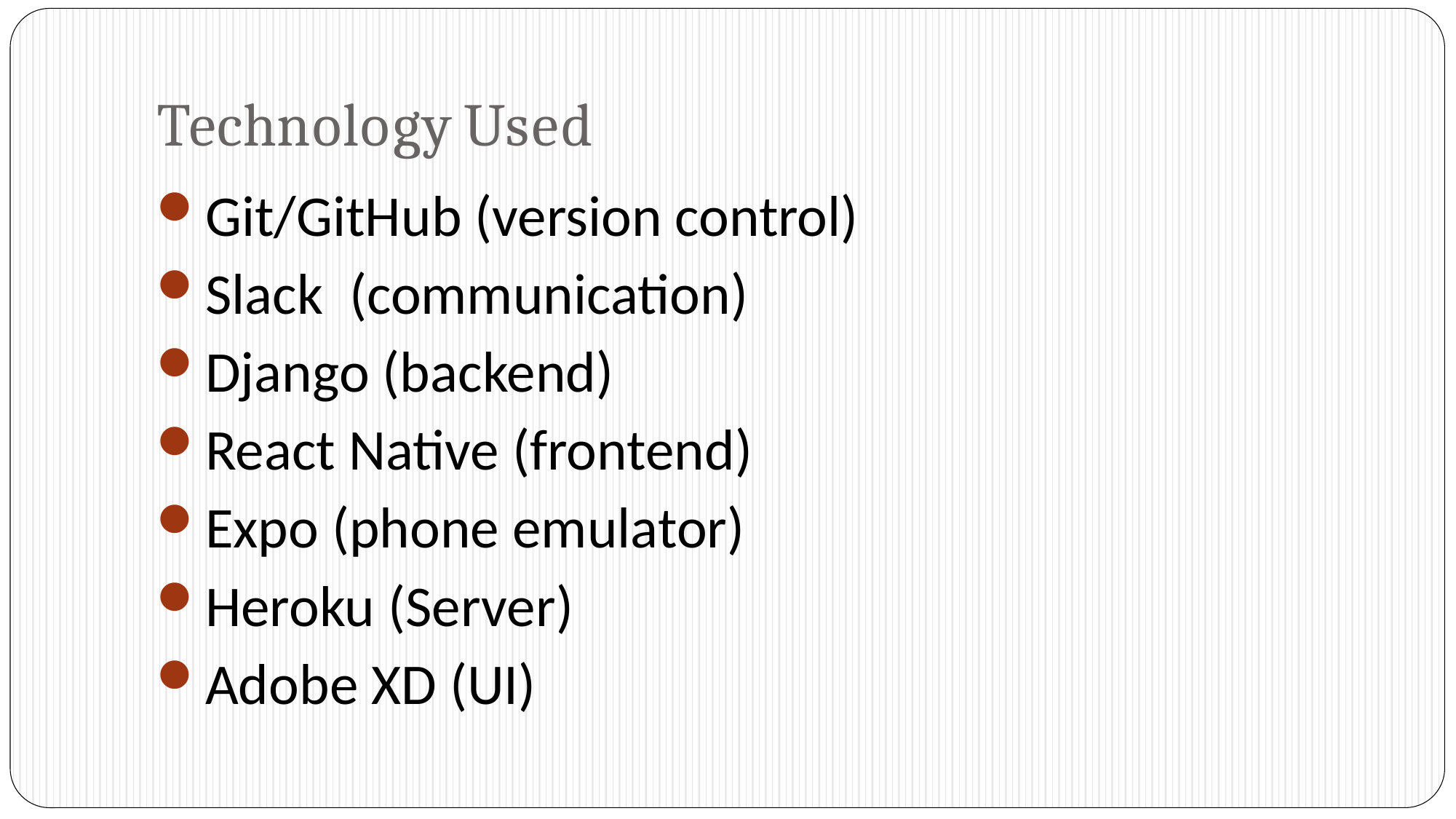

# Technology Used
Git/GitHub (version control)
Slack  (communication)
Django (backend)
React Native (frontend)
Expo (phone emulator)
Heroku (Server)
Adobe XD (UI)